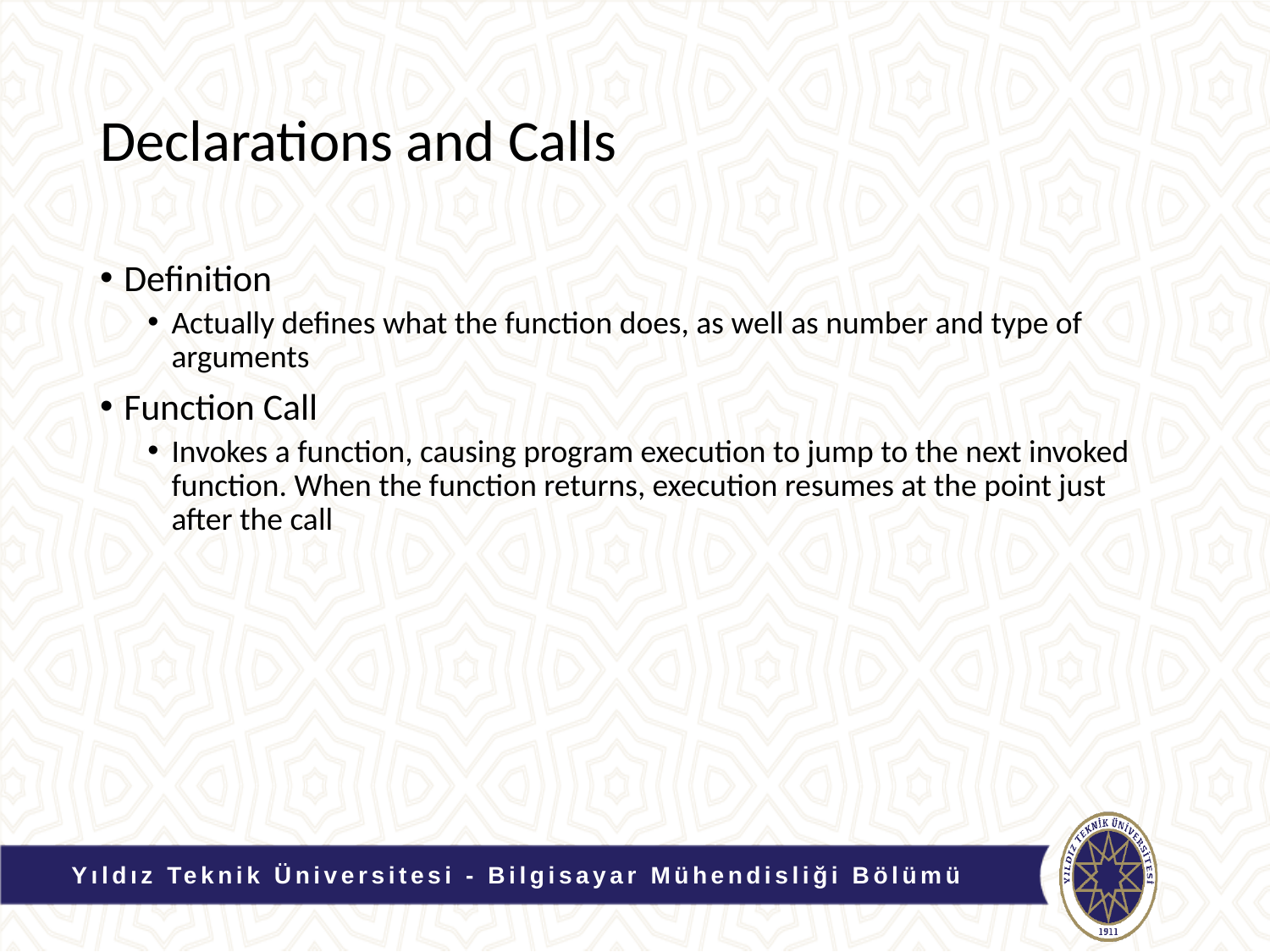

# Declarations and Calls
Definition
Actually defines what the function does, as well as number and type of arguments
Function Call
Invokes a function, causing program execution to jump to the next invoked function. When the function returns, execution resumes at the point just after the call
Yıldız Teknik Üniversitesi - Bilgisayar Mühendisliği Bölümü